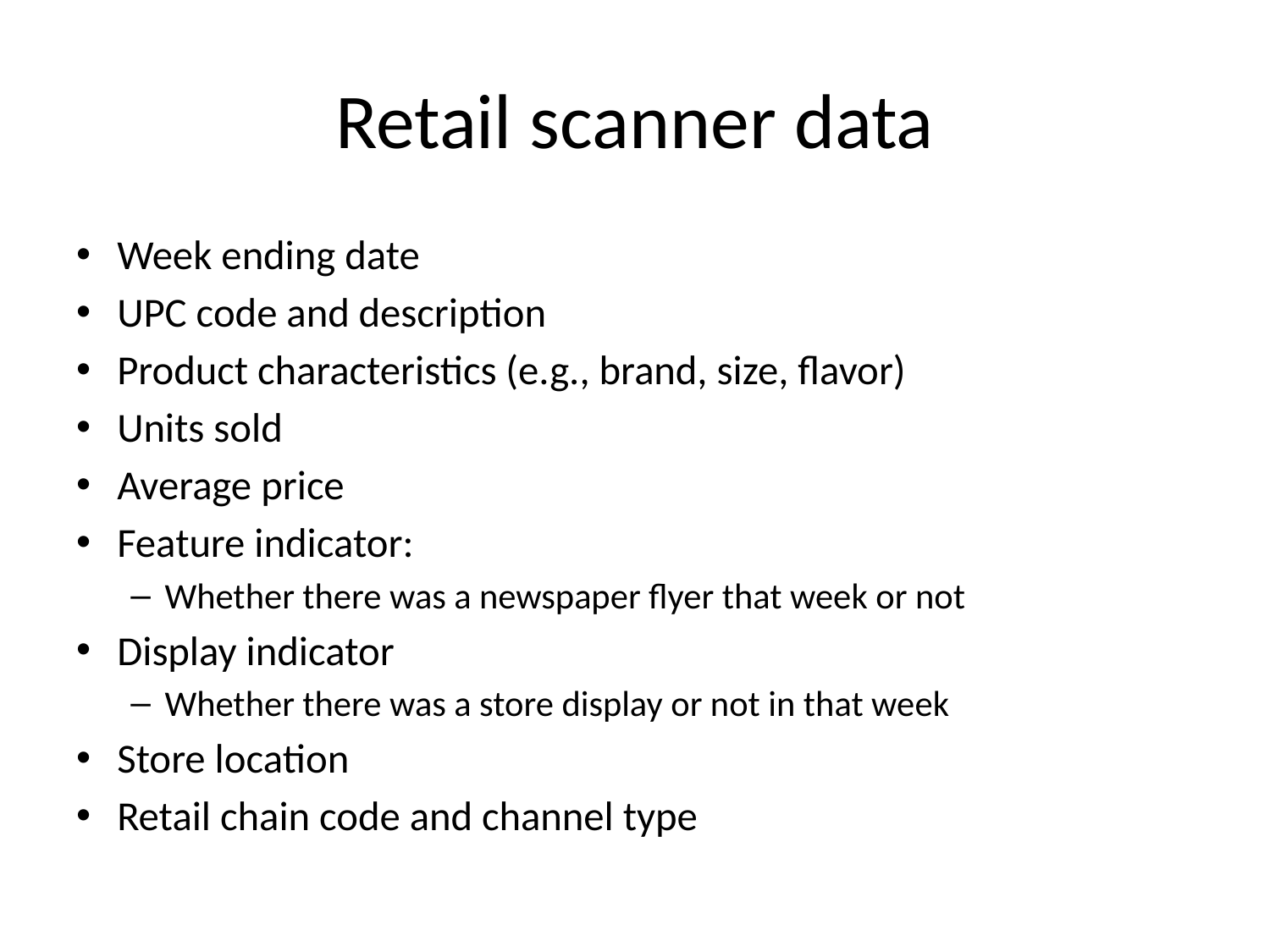

# Retail scanner data
Week ending date
UPC code and description
Product characteristics (e.g., brand, size, flavor)
Units sold
Average price
Feature indicator:
Whether there was a newspaper flyer that week or not
Display indicator
Whether there was a store display or not in that week
Store location
Retail chain code and channel type